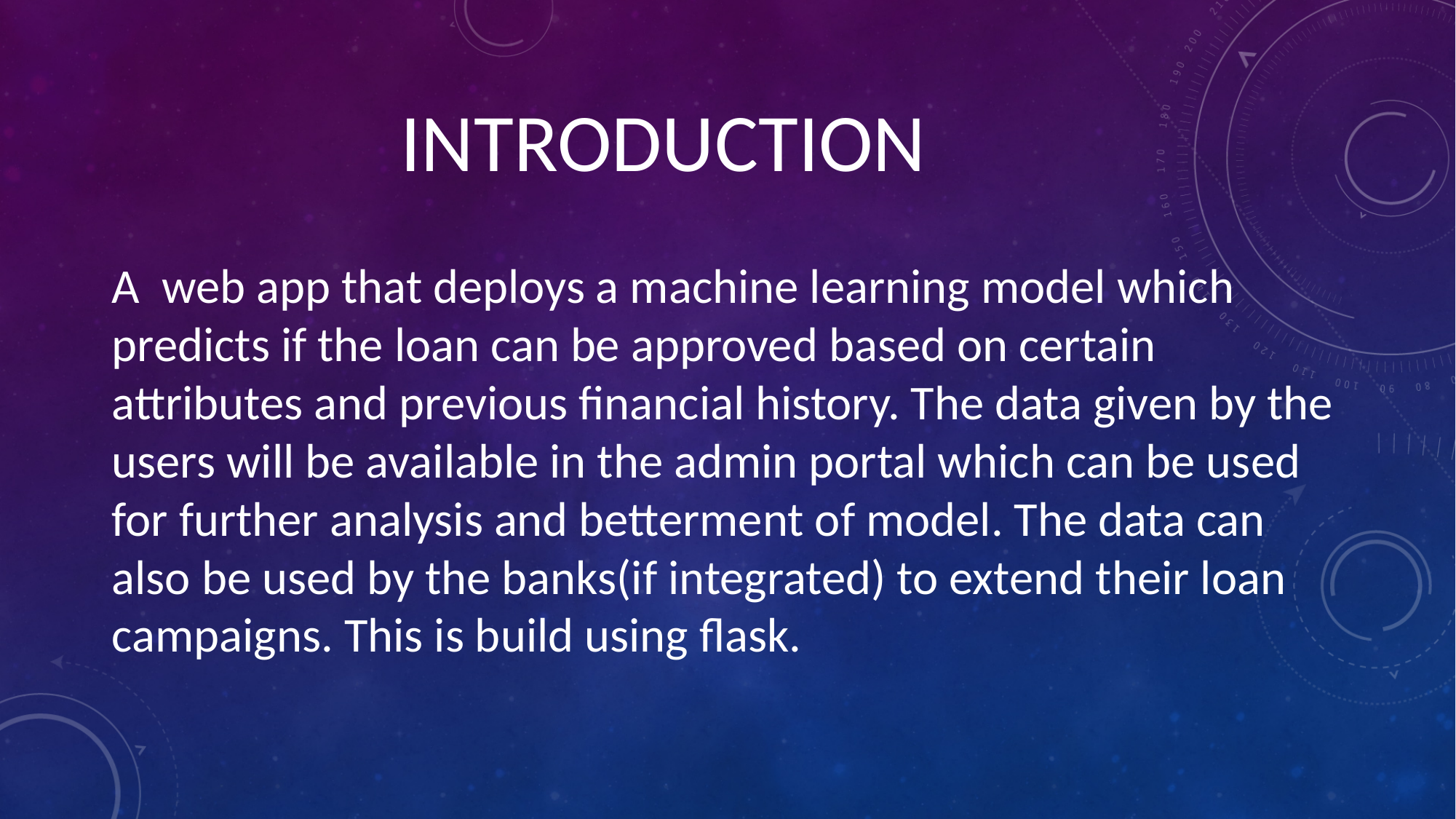

# INTRODUCTION
A  web app that deploys a machine learning model which predicts if the loan can be approved based on certain attributes and previous financial history. The data given by the users will be available in the admin portal which can be used for further analysis and betterment of model. The data can also be used by the banks(if integrated) to extend their loan campaigns. This is build using flask.